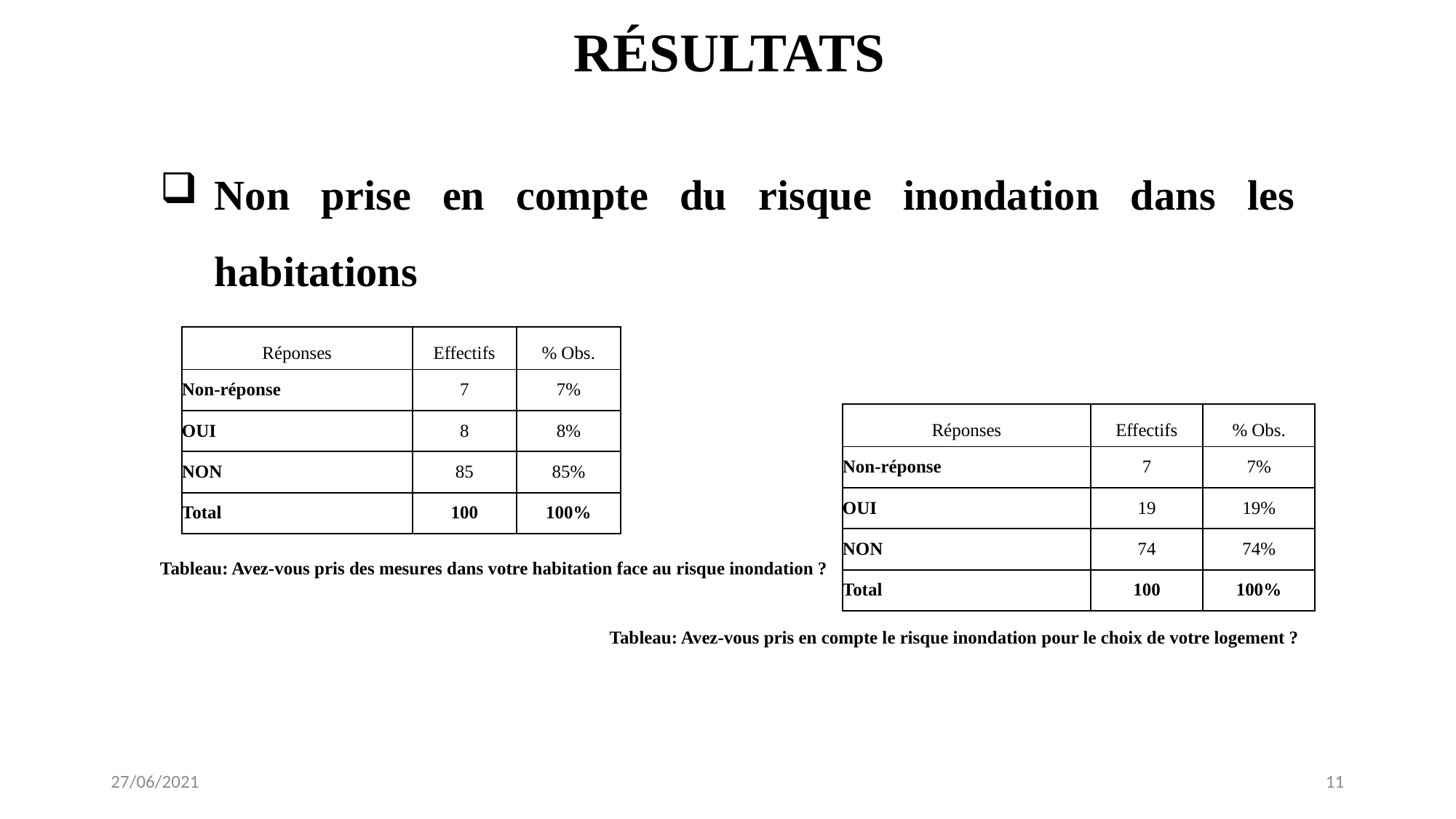

Non prise en compte du risque inondation dans les habitations

# RÉSULTATS
| Réponses | Effectifs | % Obs. |
| --- | --- | --- |
| Non-réponse | 7 | 7% |
| OUI | 8 | 8% |
| NON | 85 | 85% |
| Total | 100 | 100% |
| Réponses | Effectifs | % Obs. |
| --- | --- | --- |
| Non-réponse | 7 | 7% |
| OUI | 19 | 19% |
| NON | 74 | 74% |
| Total | 100 | 100% |
Tableau: Avez-vous pris des mesures dans votre habitation face au risque inondation ?
Tableau: Avez-vous pris en compte le risque inondation pour le choix de votre logement ?
27/06/2021
11